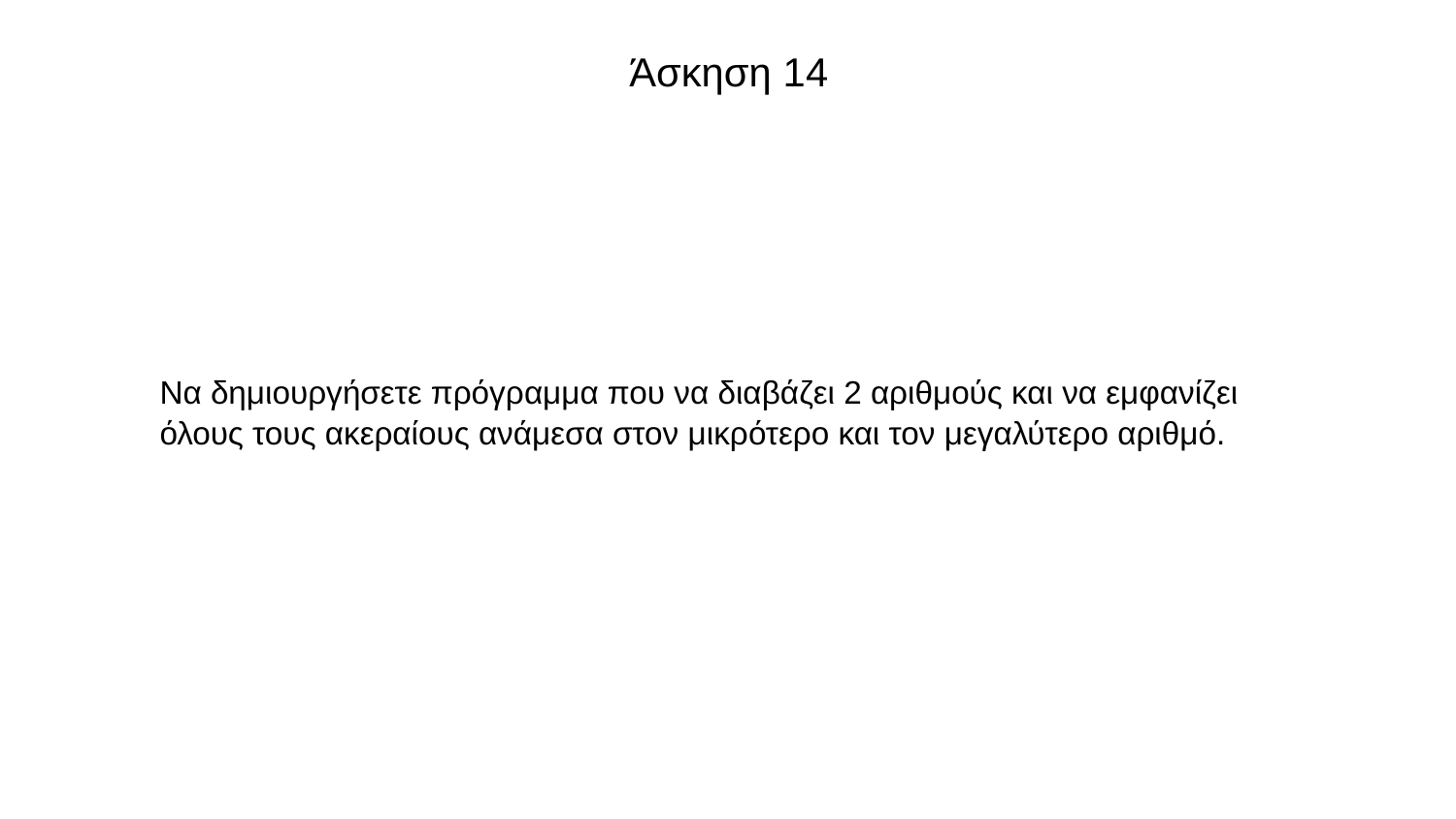

# Άσκηση 14
Να δημιουργήσετε πρόγραμμα που να διαβάζει 2 αριθμούς και να εμφανίζει
όλους τους ακεραίους ανάμεσα στον μικρότερο και τον μεγαλύτερο αριθμό.